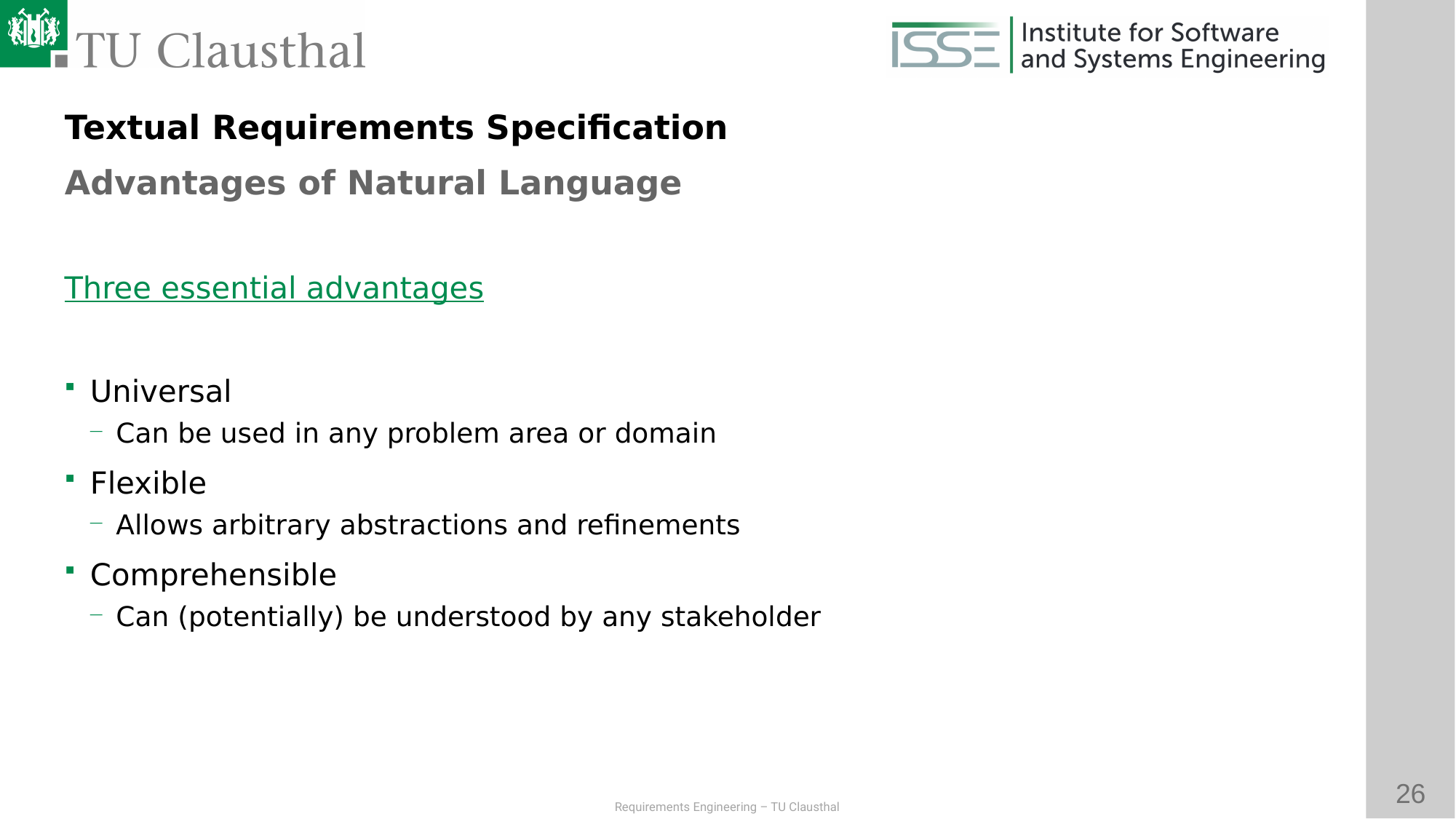

Textual Requirements Specification
Advantages of Natural Language
# Three essential advantages

Universal
Can be used in any problem area or domain
Flexible
Allows arbitrary abstractions and refinements
Comprehensible
Can (potentially) be understood by any stakeholder